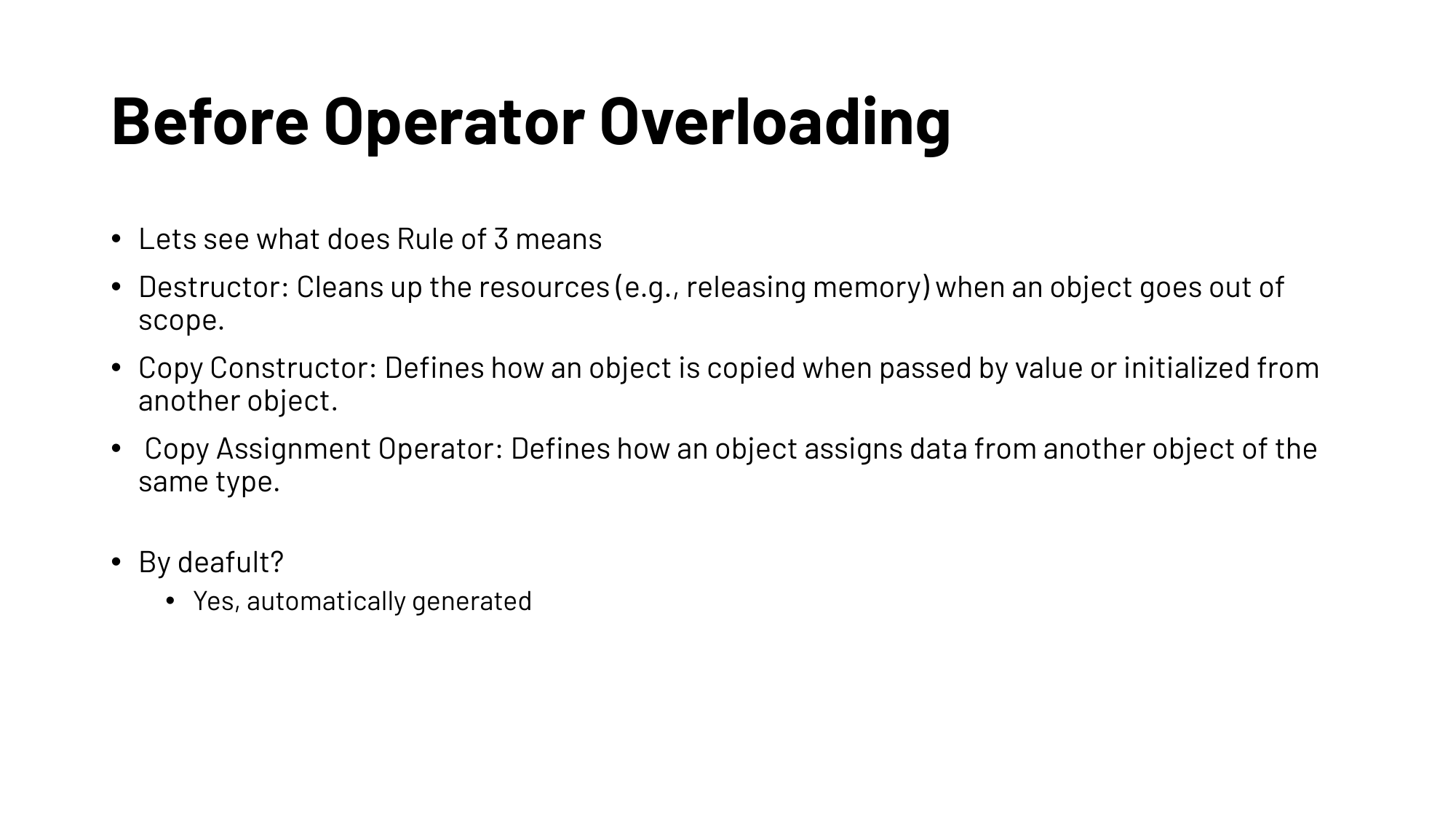

# Before Operator Overloading
Lets see what does Rule of 3 means
Destructor: Cleans up the resources (e.g., releasing memory) when an object goes out of scope.
Copy Constructor: Defines how an object is copied when passed by value or initialized from another object.
 Copy Assignment Operator: Defines how an object assigns data from another object of the same type.
By deafult?
Yes, automatically generated